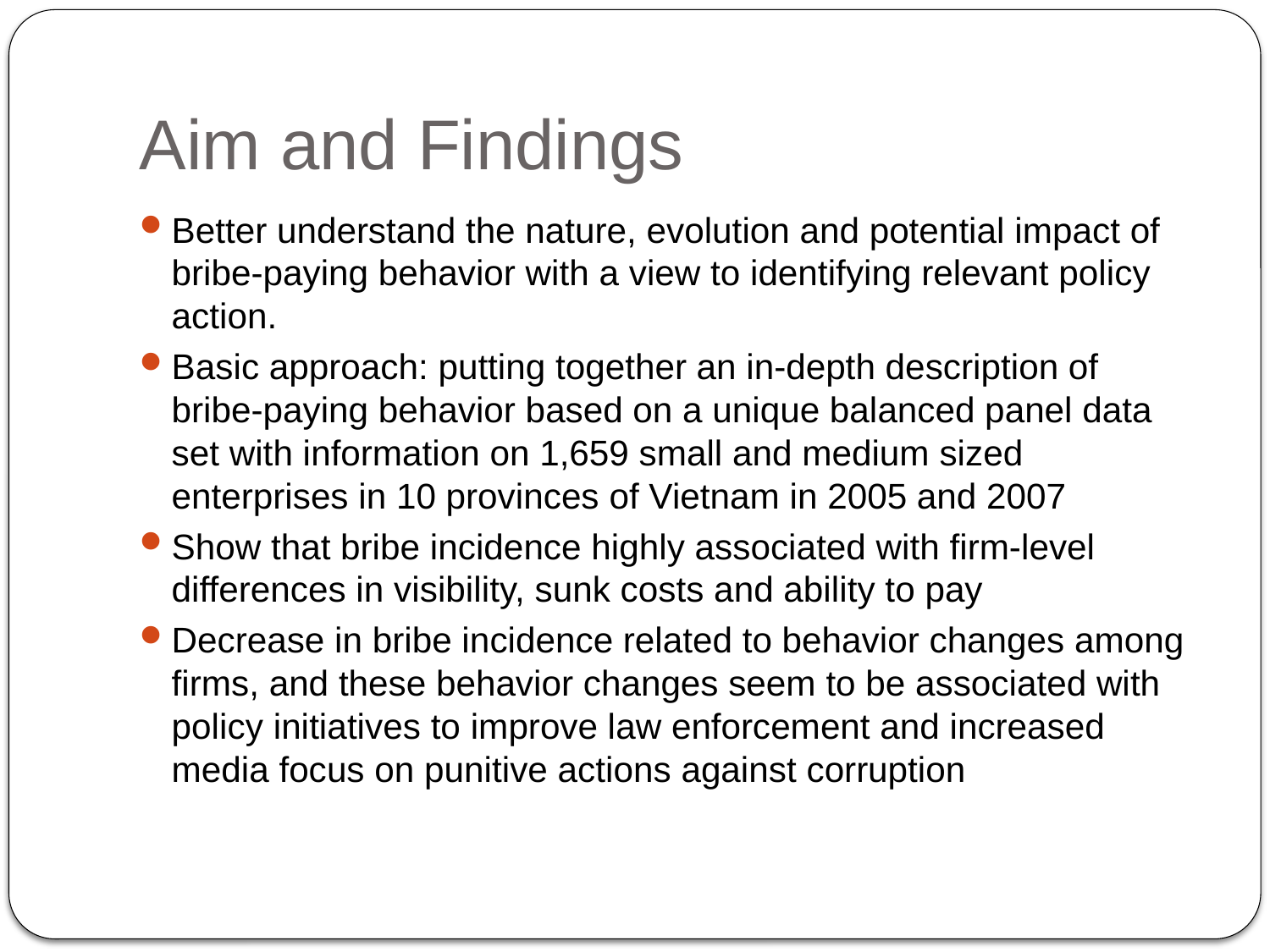

# Aim and Findings
Better understand the nature, evolution and potential impact of bribe-paying behavior with a view to identifying relevant policy action.
Basic approach: putting together an in-depth description of bribe-paying behavior based on a unique balanced panel data set with information on 1,659 small and medium sized enterprises in 10 provinces of Vietnam in 2005 and 2007
Show that bribe incidence highly associated with firm-level differences in visibility, sunk costs and ability to pay
Decrease in bribe incidence related to behavior changes among firms, and these behavior changes seem to be associated with policy initiatives to improve law enforcement and increased media focus on punitive actions against corruption